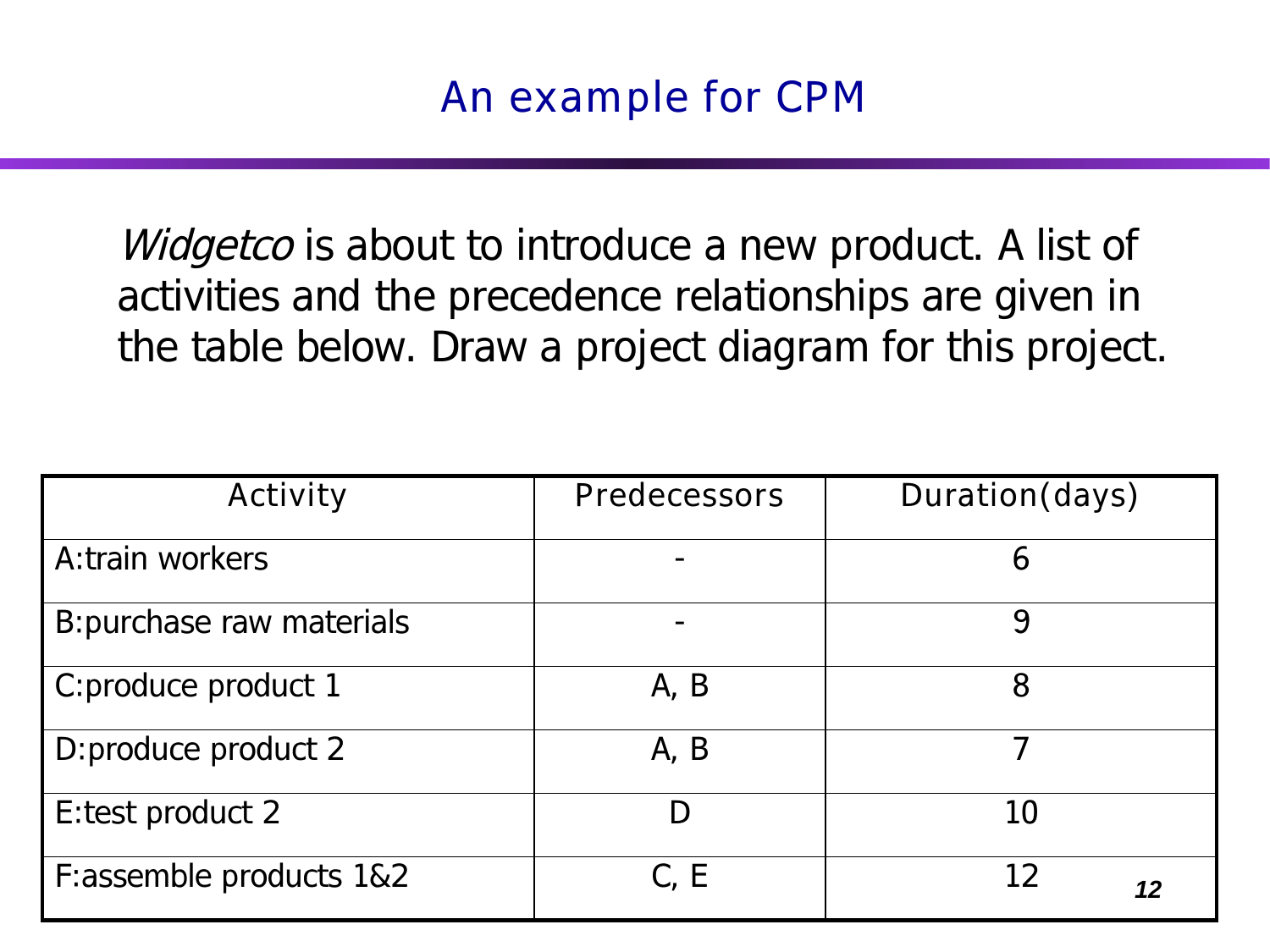

# An example for CPM
Widgetco is about to introduce a new product. A list of activities and the precedence relationships are given in the table below. Draw a project diagram for this project.
| Activity | Predecessors | Duration(days) |
| --- | --- | --- |
| A:train workers | - | 6 |
| B:purchase raw materials | - | 9 |
| C:produce product 1 | A, B | 8 |
| D:produce product 2 | A, B | 7 |
| E:test product 2 | D | 10 |
| F:assemble products 1&2 | C, E | 12 |
12